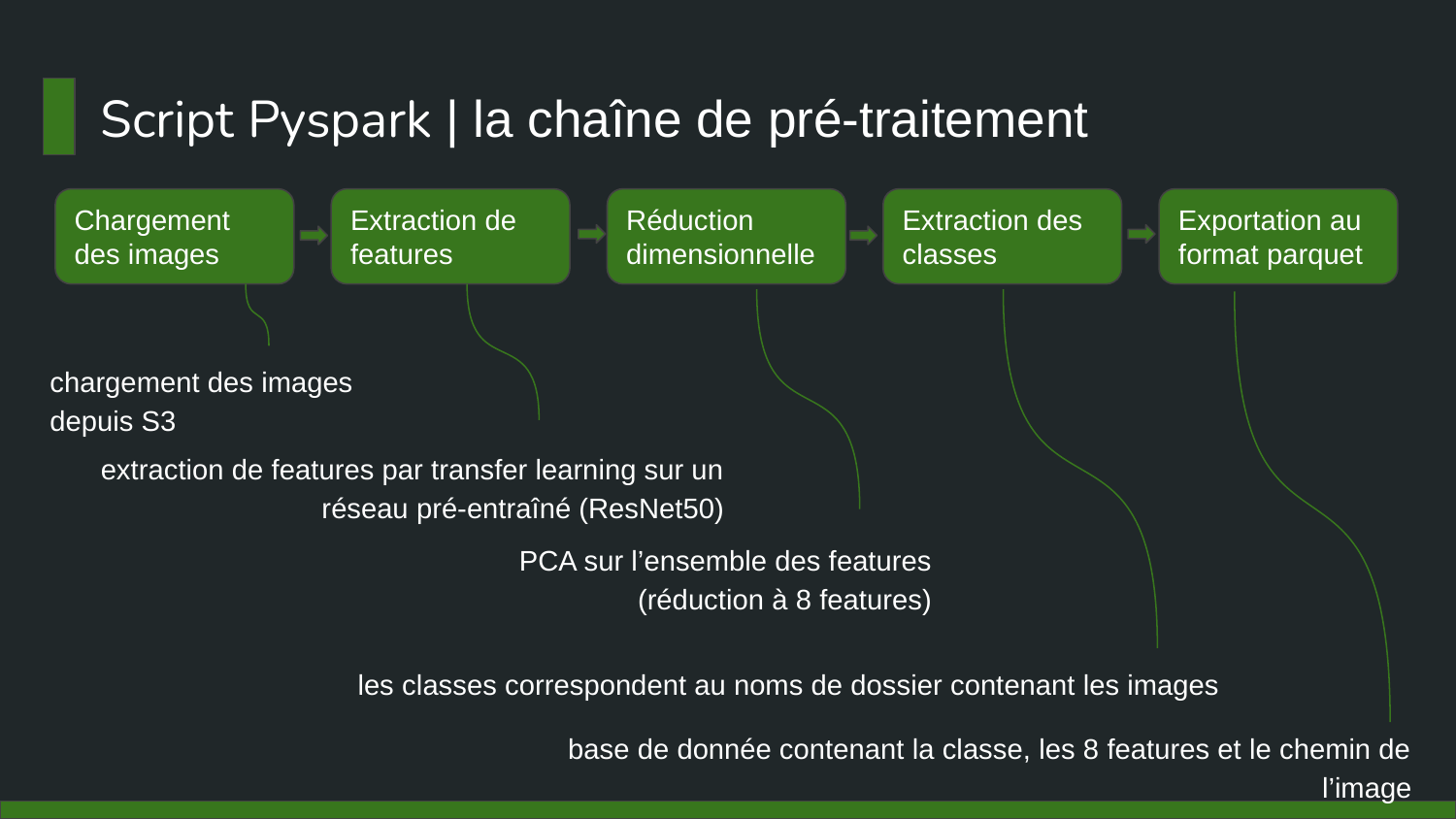

# Script Pyspark | la chaîne de pré-traitement

Exportation au format parquet
Chargement des images
Extraction de features
Réduction dimensionnelle
Extraction des classes

chargement des images depuis S3
extraction de features par transfer learning sur un réseau pré-entraîné (ResNet50)
PCA sur l’ensemble des features (réduction à 8 features)
les classes correspondent au noms de dossier contenant les images
base de donnée contenant la classe, les 8 features et le chemin de l’image
12